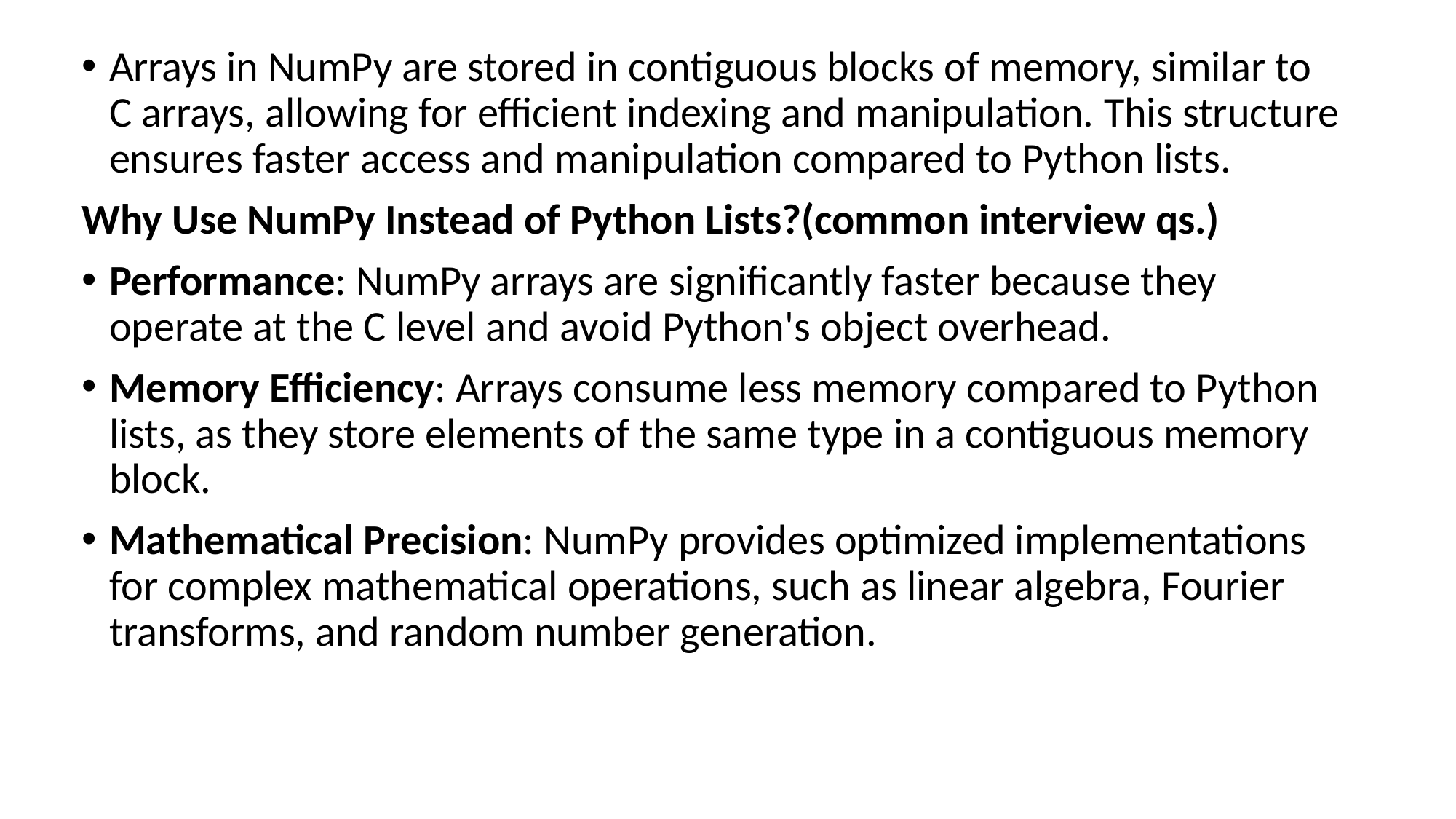

Arrays in NumPy are stored in contiguous blocks of memory, similar to C arrays, allowing for efficient indexing and manipulation. This structure ensures faster access and manipulation compared to Python lists.
Why Use NumPy Instead of Python Lists?(common interview qs.)
Performance: NumPy arrays are significantly faster because they operate at the C level and avoid Python's object overhead.
Memory Efficiency: Arrays consume less memory compared to Python lists, as they store elements of the same type in a contiguous memory block.
Mathematical Precision: NumPy provides optimized implementations for complex mathematical operations, such as linear algebra, Fourier transforms, and random number generation.